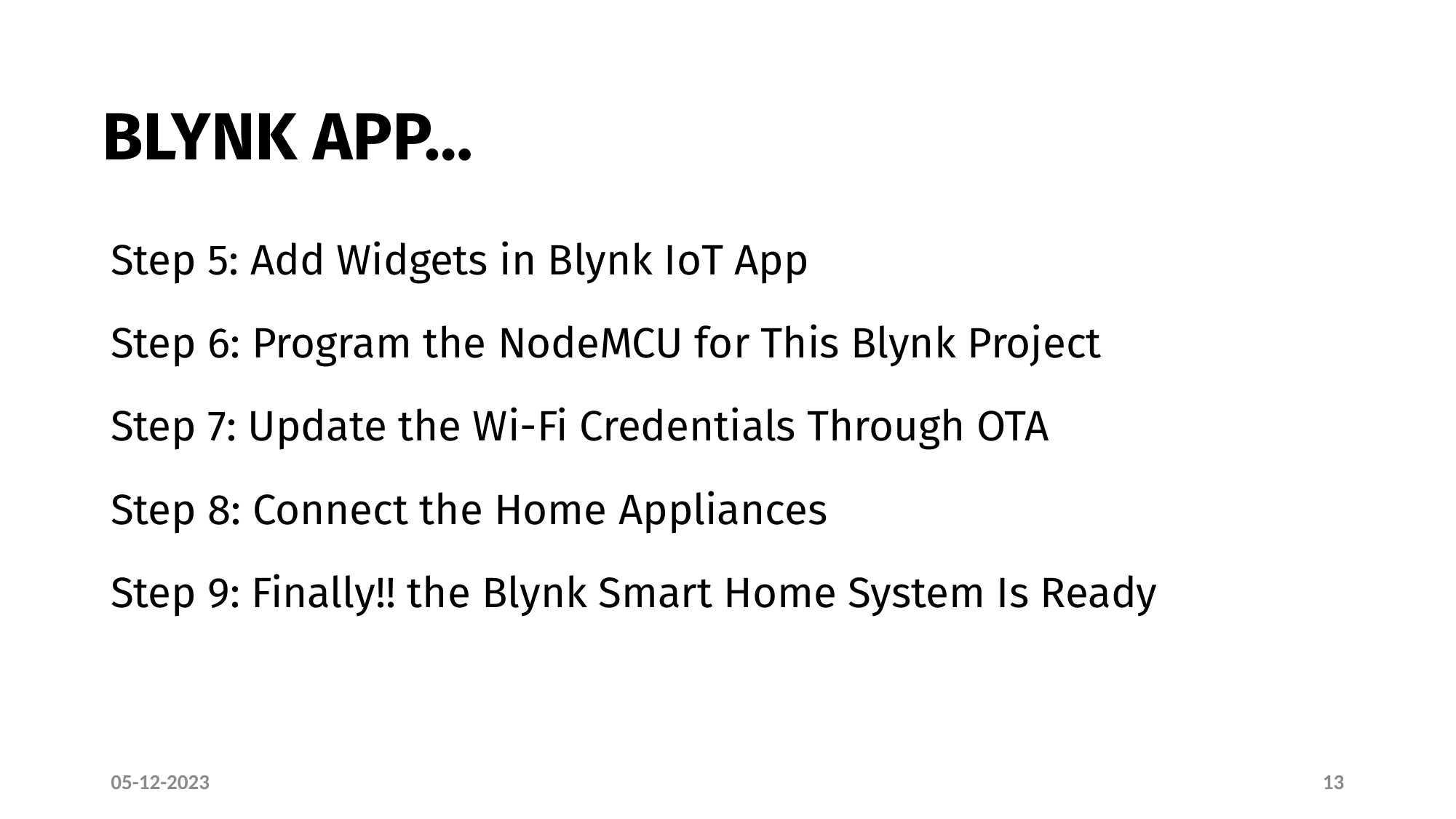

BLYNK APP…
Step 5: Add Widgets in Blynk IoT App
Step 6: Program the NodeMCU for This Blynk Project
Step 7: Update the Wi-Fi Credentials Through OTA
Step 8: Connect the Home Appliances
Step 9: Finally!! the Blynk Smart Home System Is Ready

05-12-2023
13